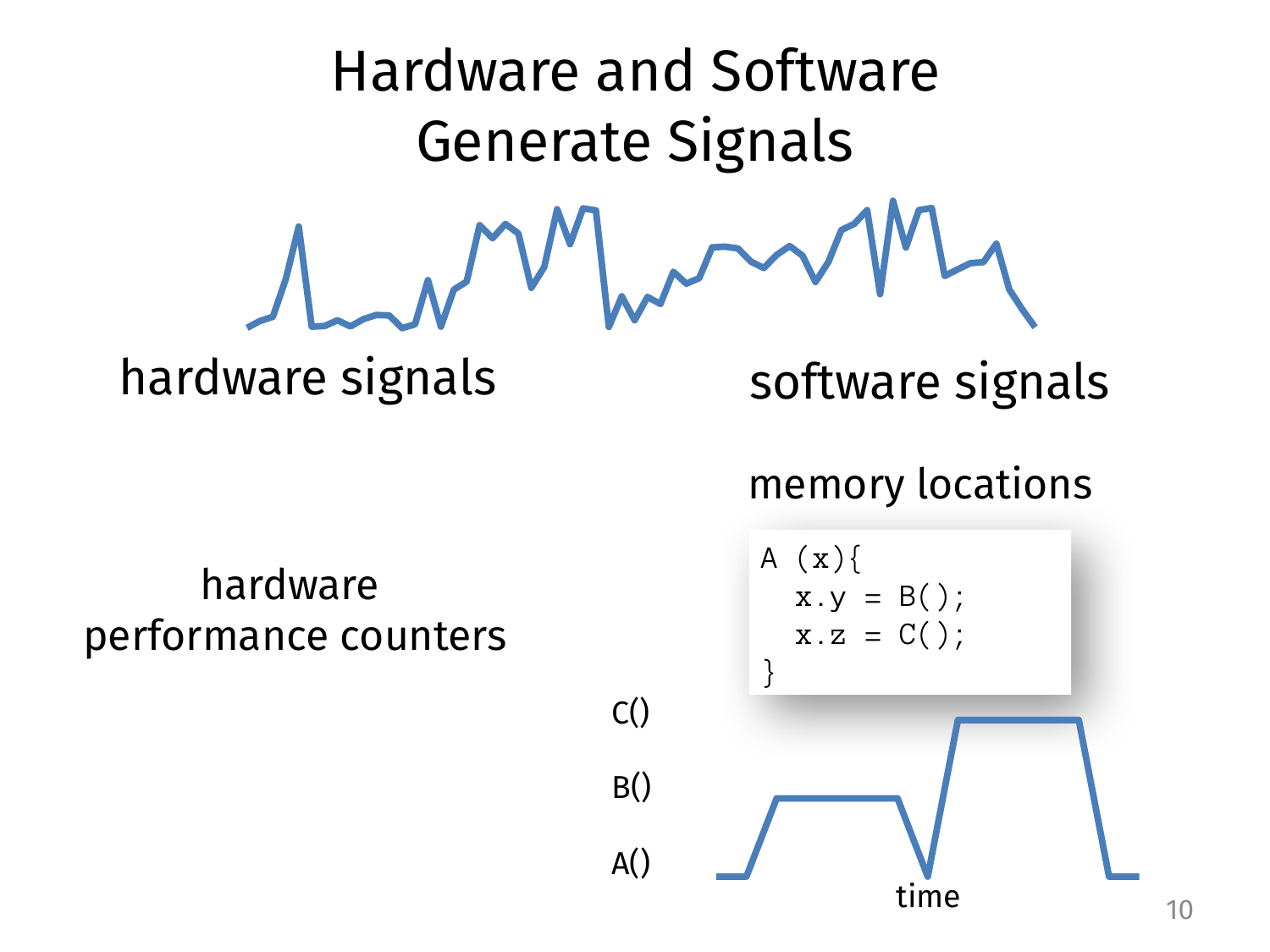

# Hardware and Software Generate Signals

### Chart

| Category |  |
|---|---|
hardware signals
software signals
memory locations
A (x){
  x.y = B();
  x.z = C();
}
hardware
performance counters

### Chart

| Category |  |
|---|---|
C()
B()
A()
time
10